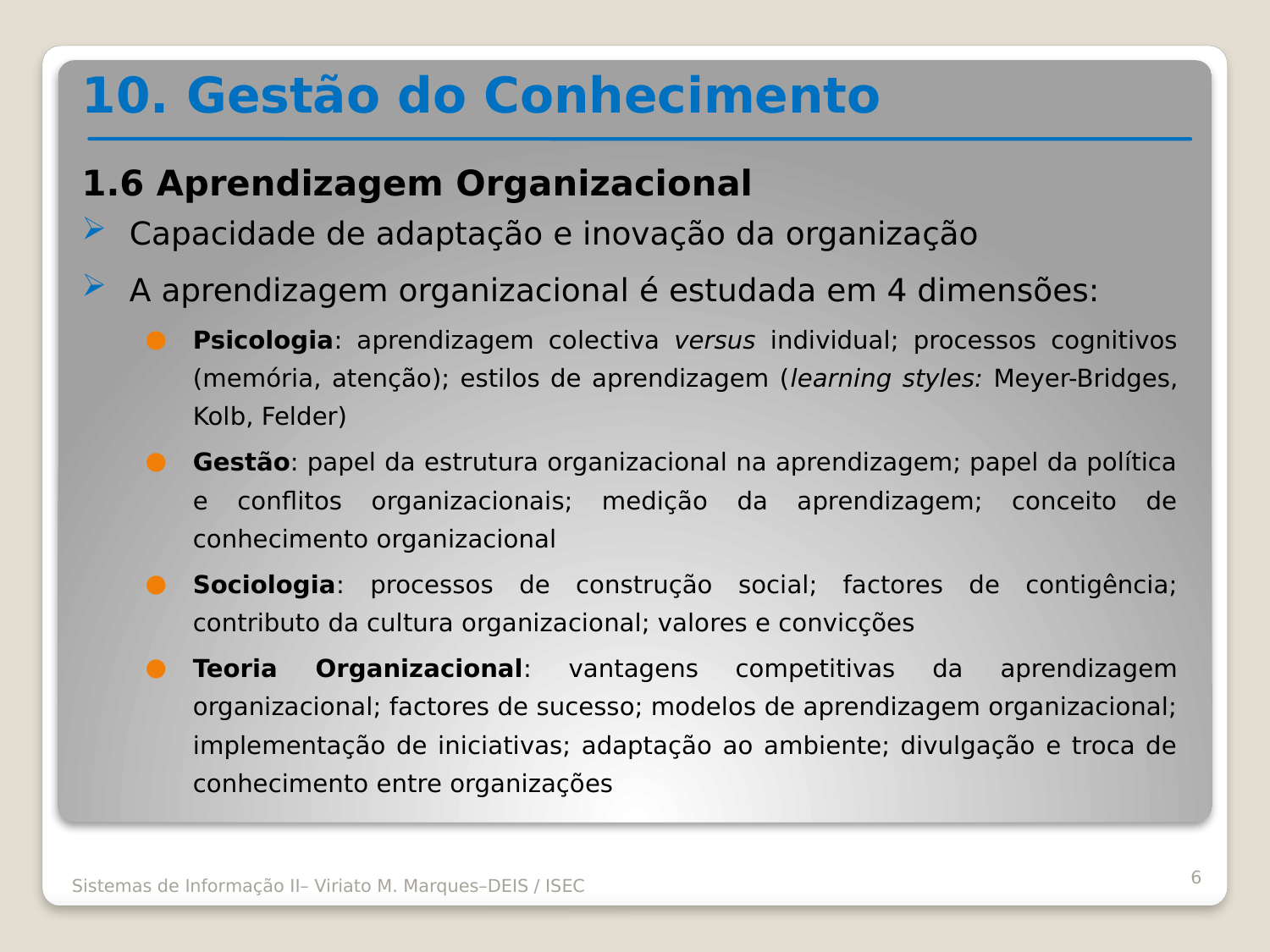

10. Gestão do Conhecimento
1.6 Aprendizagem Organizacional
Capacidade de adaptação e inovação da organização
A aprendizagem organizacional é estudada em 4 dimensões:
Psicologia: aprendizagem colectiva versus individual; processos cognitivos (memória, atenção); estilos de aprendizagem (learning styles: Meyer-Bridges, Kolb, Felder)
Gestão: papel da estrutura organizacional na aprendizagem; papel da política e conflitos organizacionais; medição da aprendizagem; conceito de conhecimento organizacional
Sociologia: processos de construção social; factores de contigência; contributo da cultura organizacional; valores e convicções
Teoria Organizacional: vantagens competitivas da aprendizagem organizacional; factores de sucesso; modelos de aprendizagem organizacional; implementação de iniciativas; adaptação ao ambiente; divulgação e troca de conhecimento entre organizações

6
Sistemas de Informação II– Viriato M. Marques–DEIS / ISEC